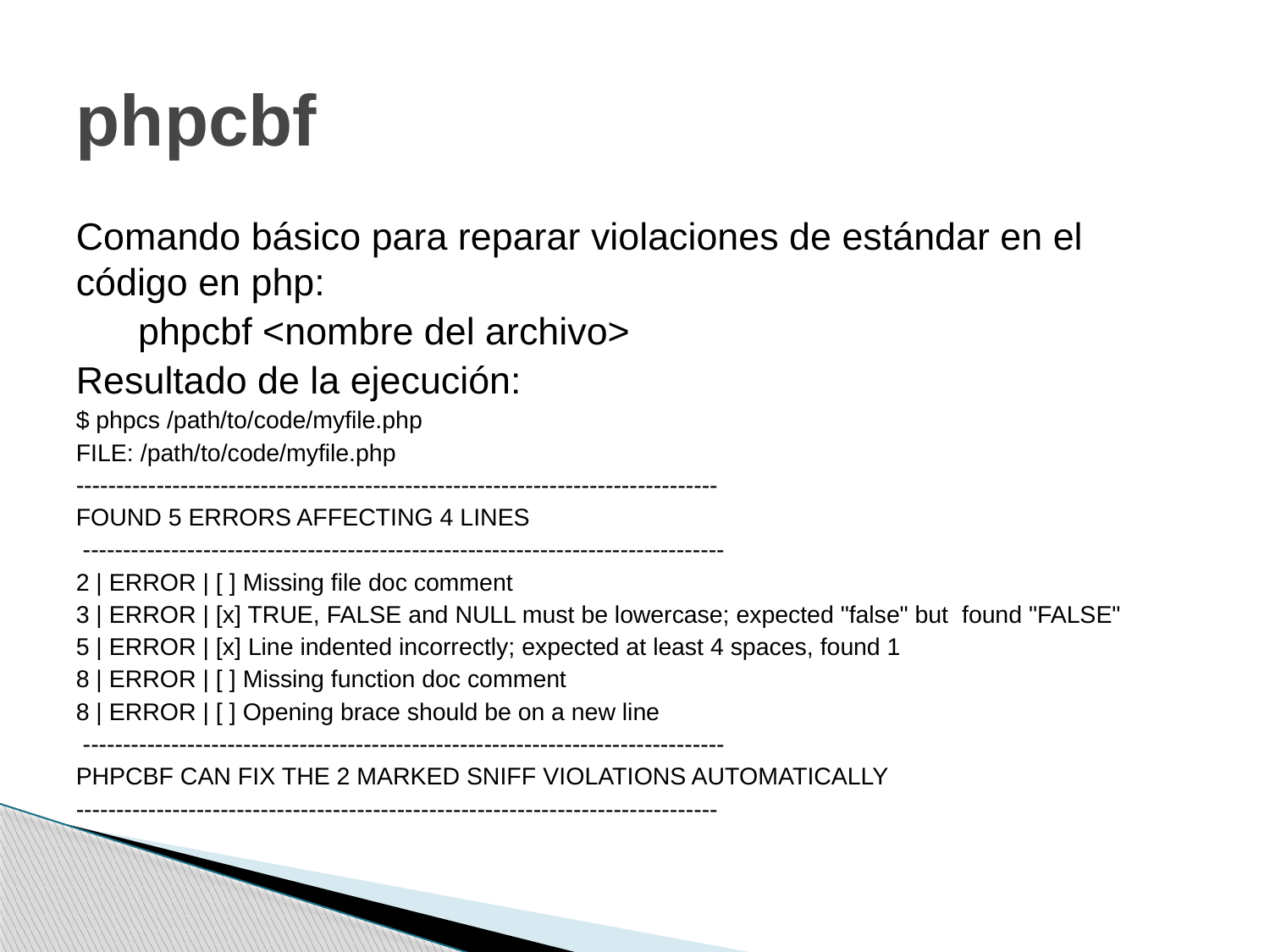

# phpcbf
Comando básico para reparar violaciones de estándar en el código en php:
	phpcbf <nombre del archivo>
Resultado de la ejecución:
$ phpcs /path/to/code/myfile.php
FILE: /path/to/code/myfile.php
--------------------------------------------------------------------------------
FOUND 5 ERRORS AFFECTING 4 LINES
 --------------------------------------------------------------------------------
2 | ERROR | [ ] Missing file doc comment
3 | ERROR | [x] TRUE, FALSE and NULL must be lowercase; expected "false" but  found "FALSE"
5 | ERROR | [x] Line indented incorrectly; expected at least 4 spaces, found 1
8 | ERROR | [ ] Missing function doc comment
8 | ERROR | [ ] Opening brace should be on a new line
 --------------------------------------------------------------------------------
PHPCBF CAN FIX THE 2 MARKED SNIFF VIOLATIONS AUTOMATICALLY
--------------------------------------------------------------------------------